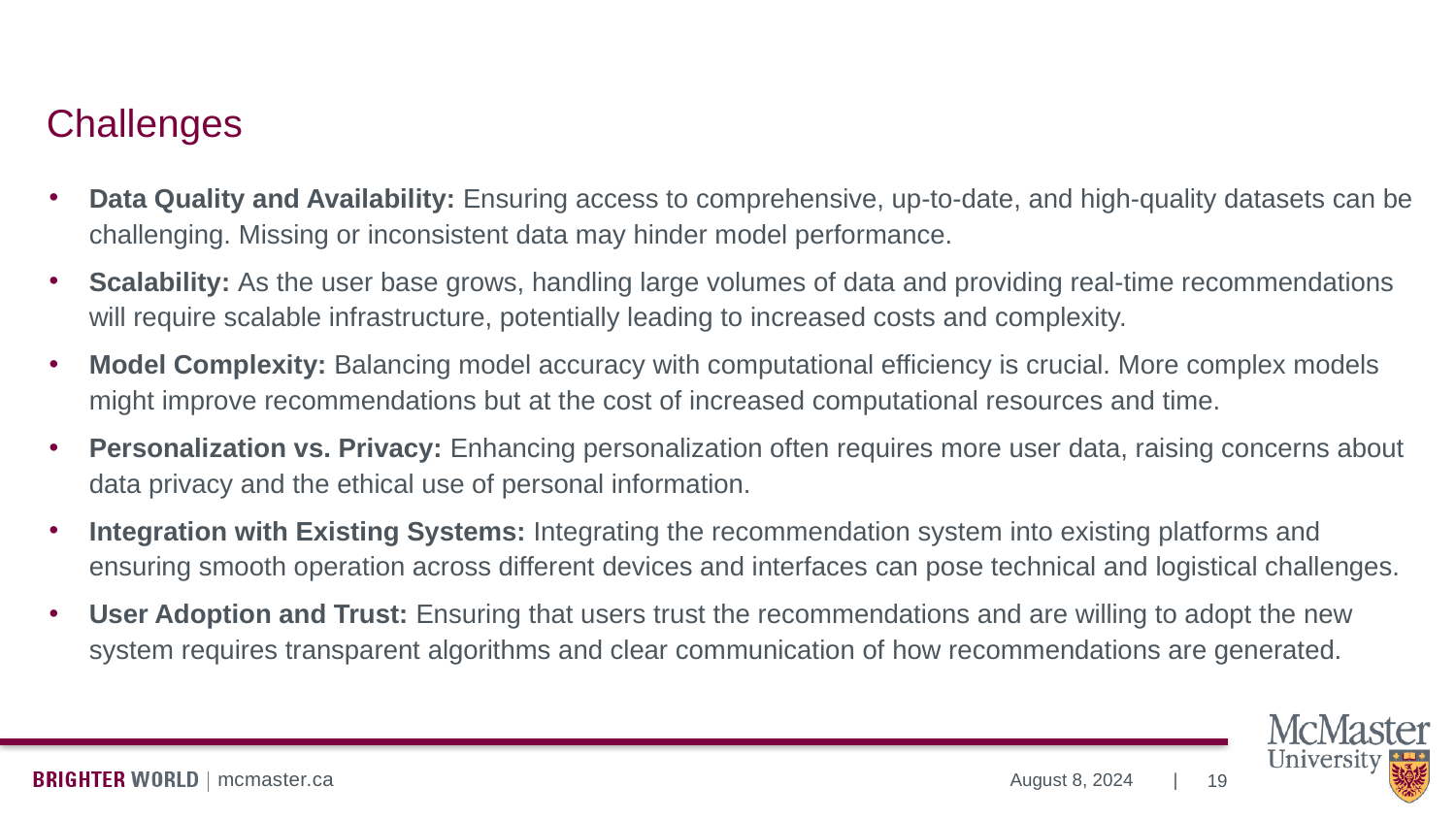

# Challenges
Data Quality and Availability: Ensuring access to comprehensive, up-to-date, and high-quality datasets can be challenging. Missing or inconsistent data may hinder model performance.
Scalability: As the user base grows, handling large volumes of data and providing real-time recommendations will require scalable infrastructure, potentially leading to increased costs and complexity.
Model Complexity: Balancing model accuracy with computational efficiency is crucial. More complex models might improve recommendations but at the cost of increased computational resources and time.
Personalization vs. Privacy: Enhancing personalization often requires more user data, raising concerns about data privacy and the ethical use of personal information.
Integration with Existing Systems: Integrating the recommendation system into existing platforms and ensuring smooth operation across different devices and interfaces can pose technical and logistical challenges.
User Adoption and Trust: Ensuring that users trust the recommendations and are willing to adopt the new system requires transparent algorithms and clear communication of how recommendations are generated.
19
August 8, 2024